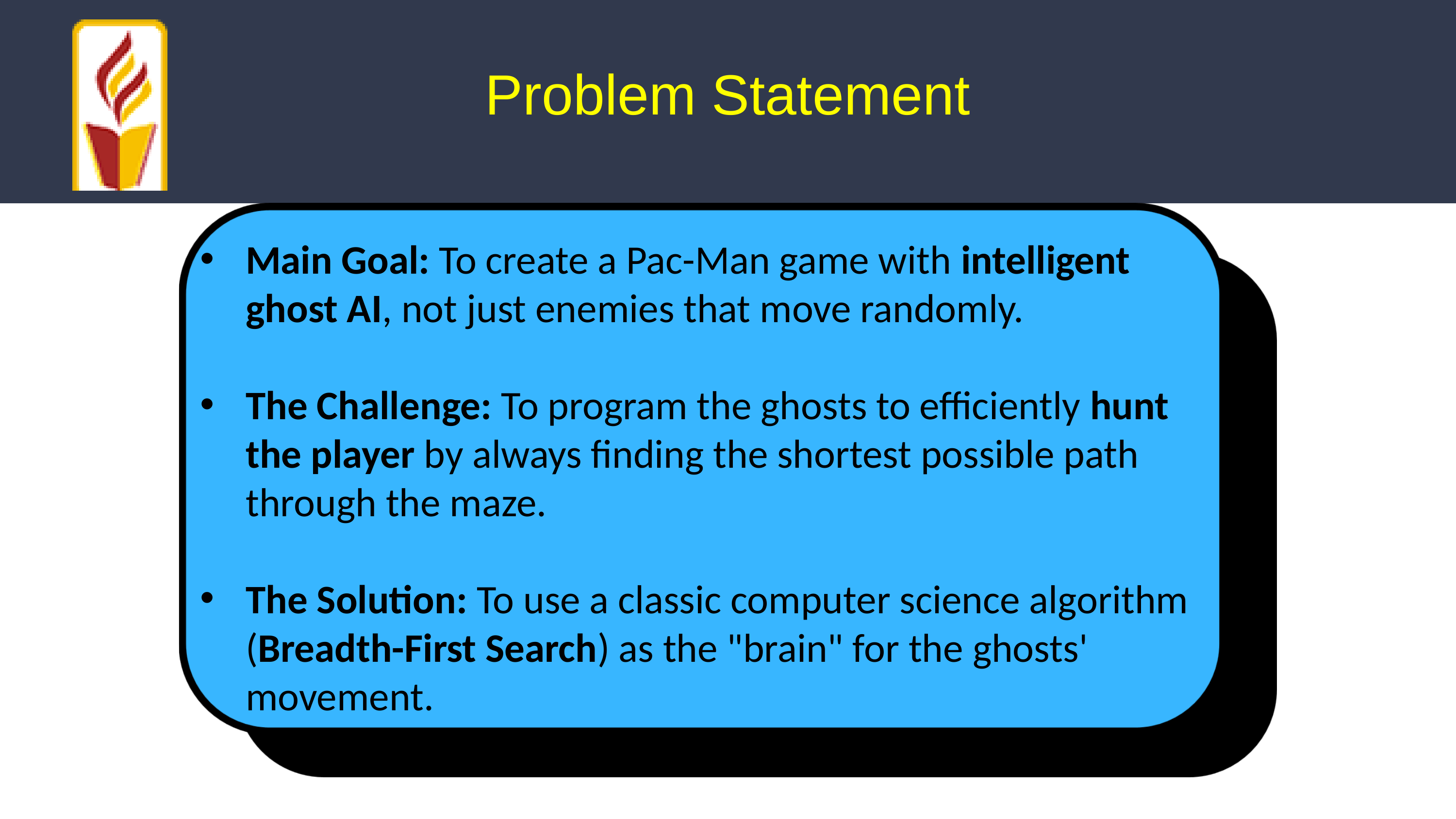

Problem Statement

Main Goal: To create a Pac-Man game with intelligent ghost AI, not just enemies that move randomly.

The Challenge: To program the ghosts to efficiently hunt the player by always finding the shortest possible path through the maze.

The Solution: To use a classic computer science algorithm (Breadth-First Search) as the "brain" for the ghosts' movement.
r Rates